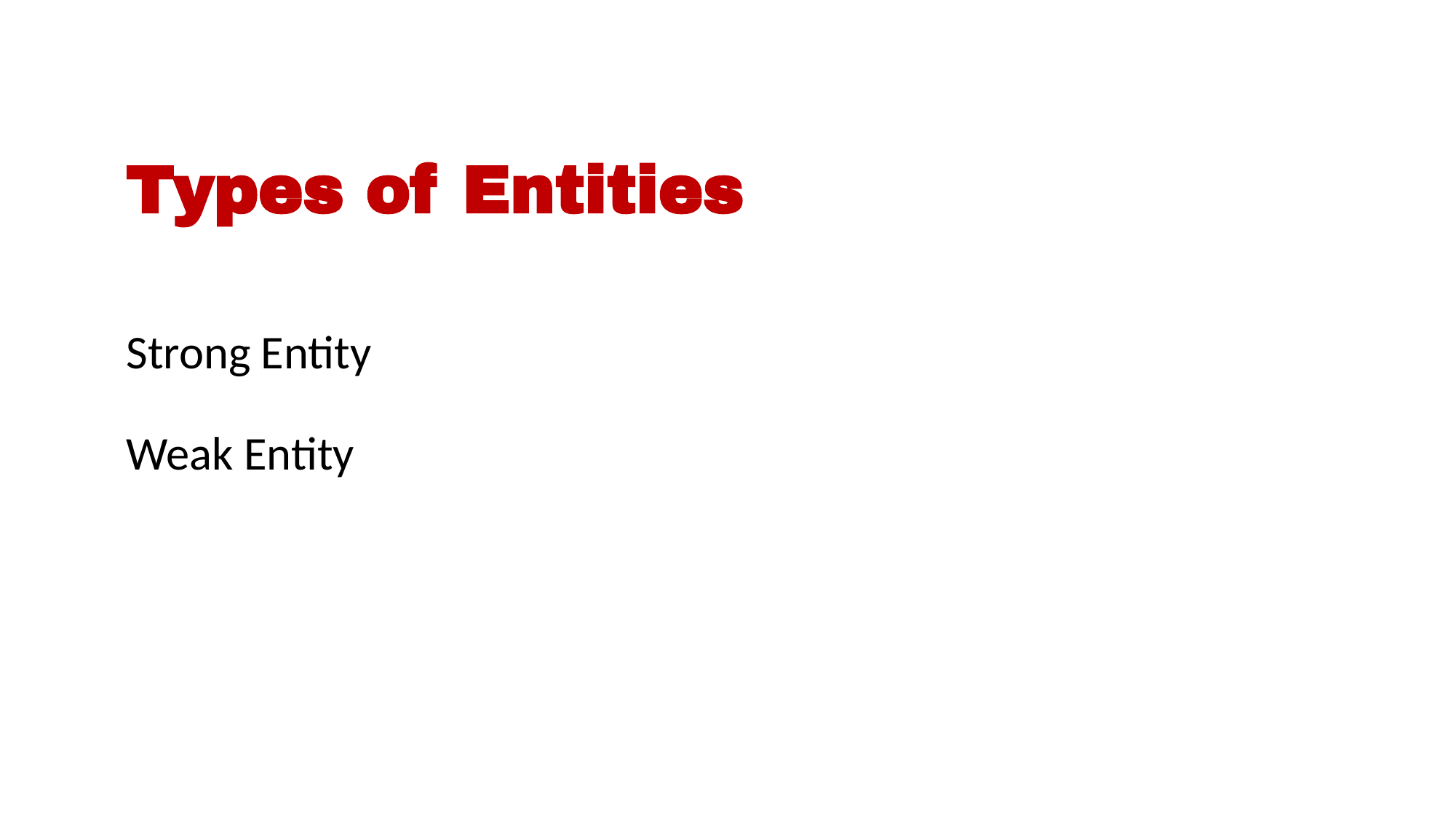

# Types of Entities Strong Entity Weak Entity